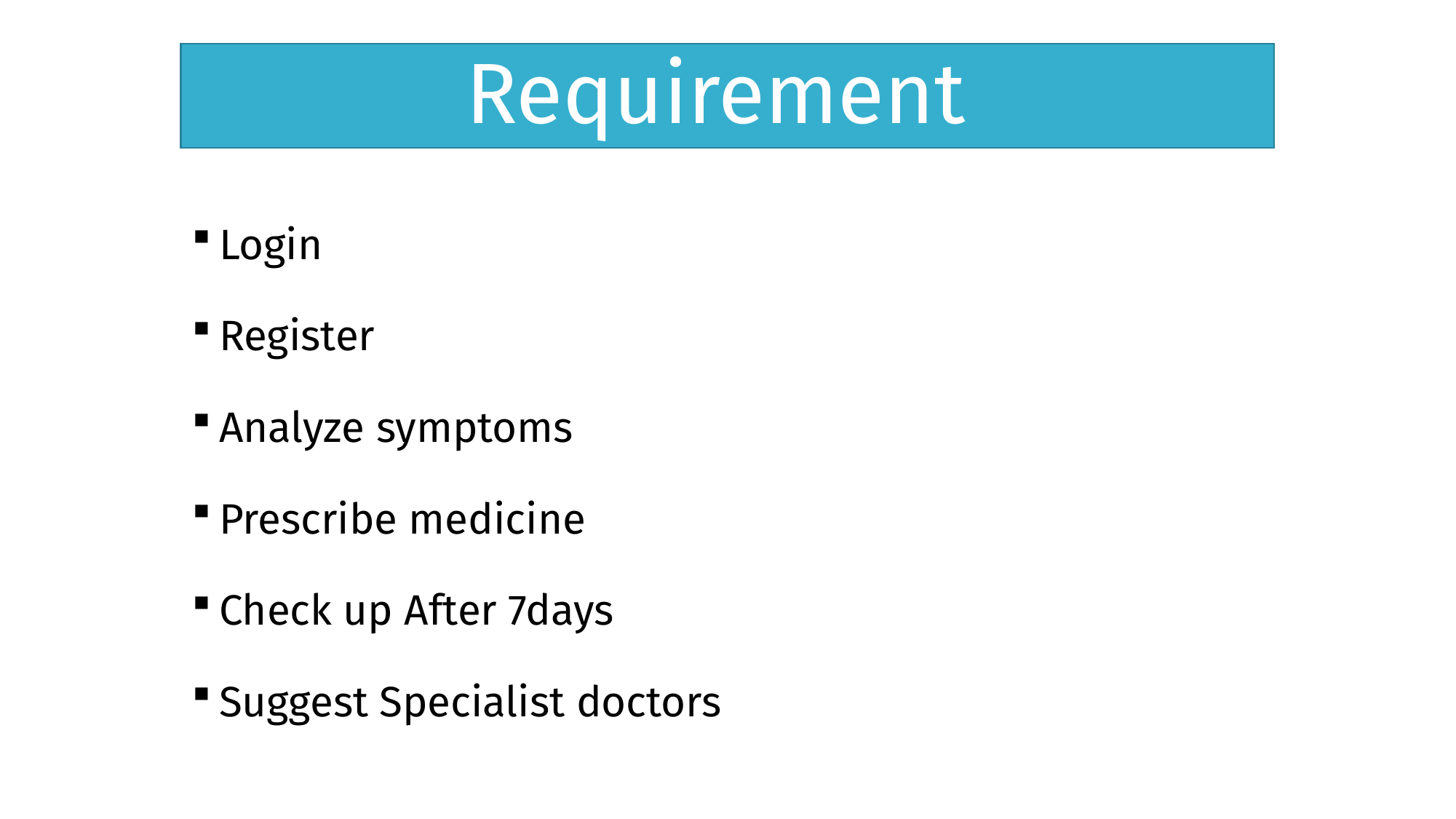

# Requirement
Login
Register
Analyze symptoms
Prescribe medicine
Check up After 7days
Suggest Specialist doctors